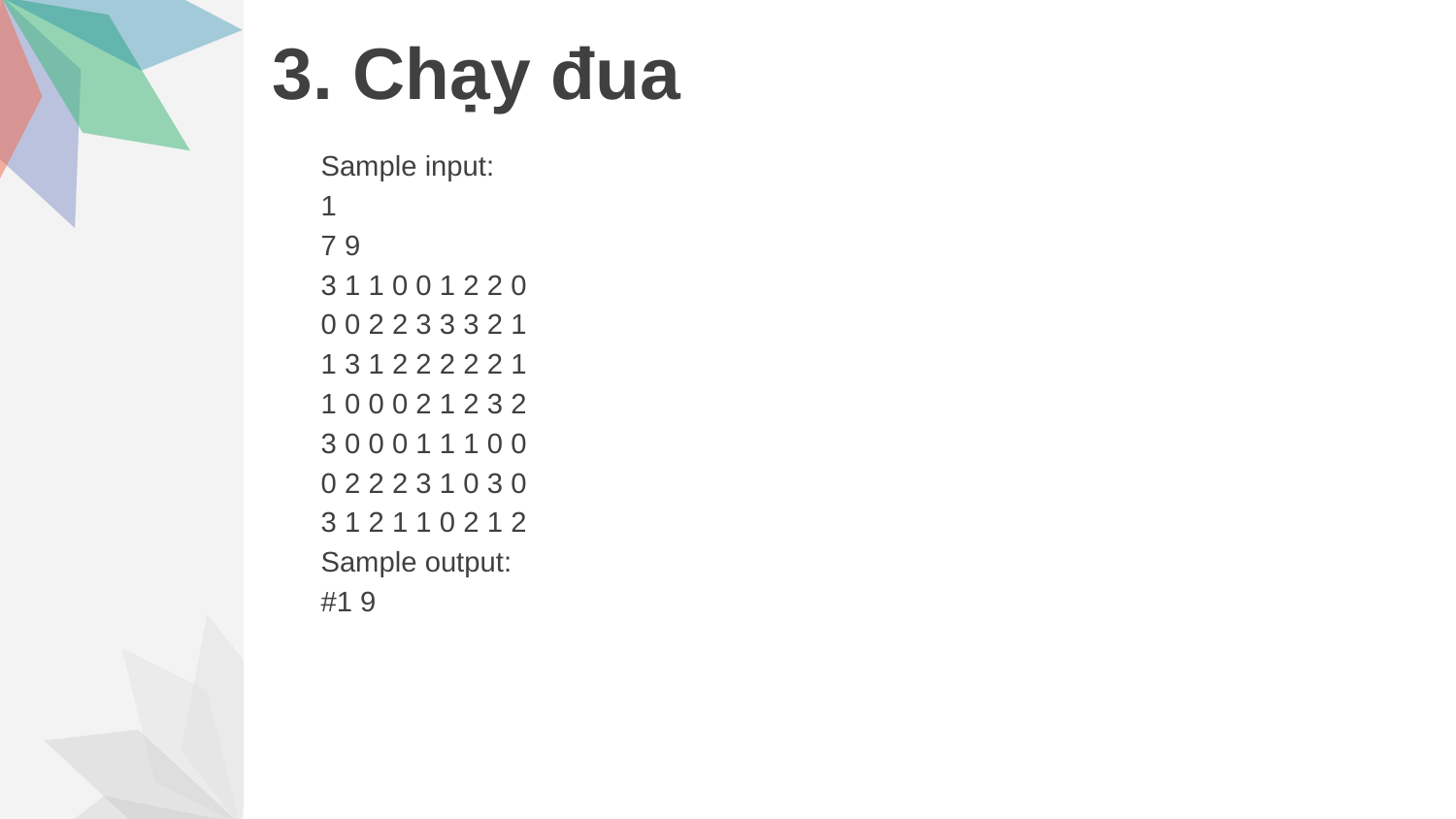

# 3. Chạy đua
Sample input:
1
7 9
3 1 1 0 0 1 2 2 0
0 0 2 2 3 3 3 2 1
1 3 1 2 2 2 2 2 1
1 0 0 0 2 1 2 3 2
3 0 0 0 1 1 1 0 0
0 2 2 2 3 1 0 3 0
3 1 2 1 1 0 2 1 2
Sample output:
#1 9